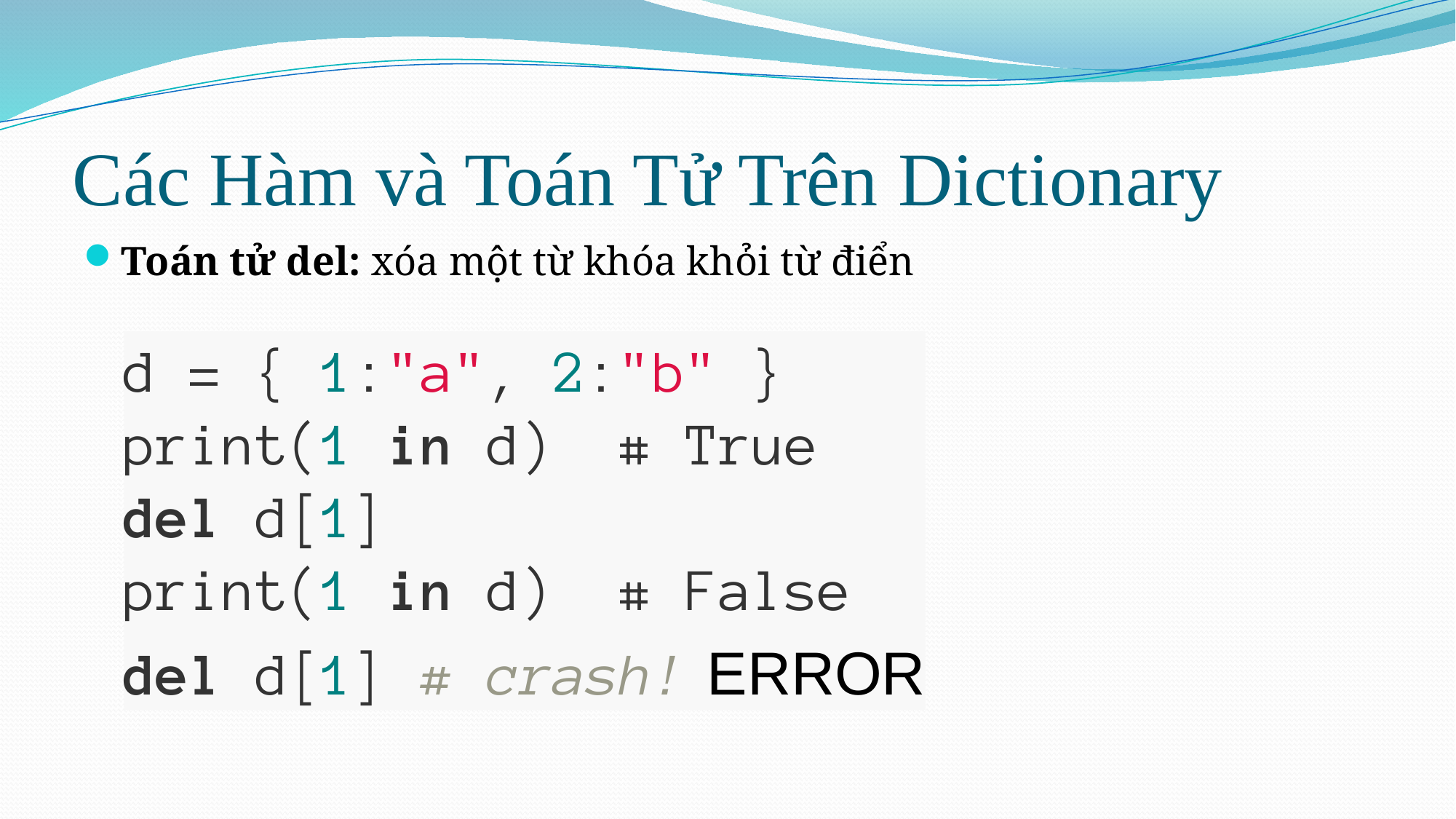

# Các Hàm và Toán Tử Trên Dictionary
Toán tử del: xóa một từ khóa khỏi từ điển
d = { 1:"a", 2:"b" }
print(1 in d)  # True
del d[1]
print(1 in d)  # False
del d[1] # crash! ERROR